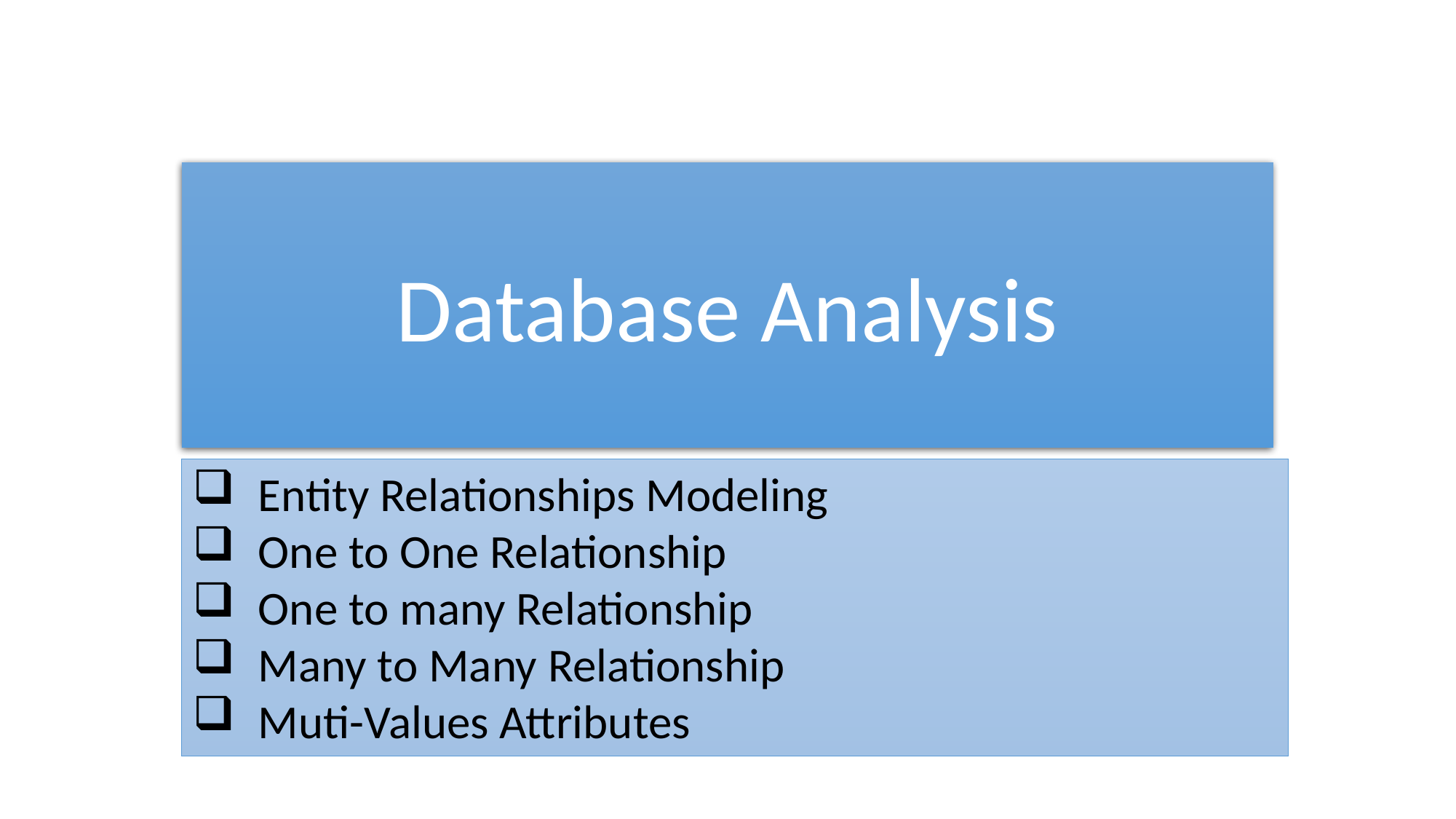

Database Analysis
Entity Relationships Modeling
One to One Relationship
One to many Relationship
Many to Many Relationship
Muti-Values Attributes